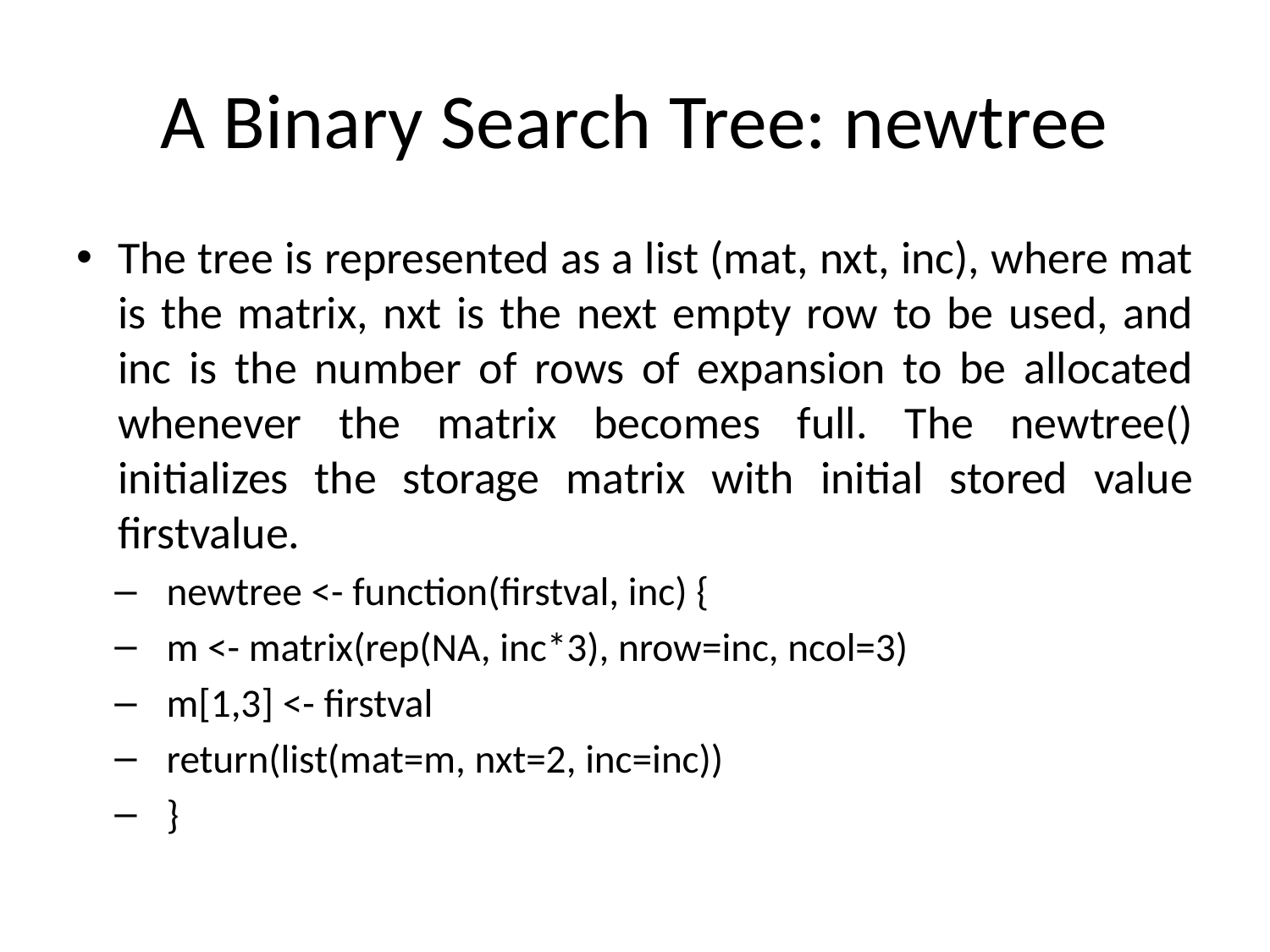

# A Binary Search Tree: newtree
The tree is represented as a list (mat, nxt, inc), where mat is the matrix, nxt is the next empty row to be used, and inc is the number of rows of expansion to be allocated whenever the matrix becomes full. The newtree() initializes the storage matrix with initial stored value firstvalue.
newtree <- function(firstval, inc) {
m <- matrix(rep(NA, inc*3), nrow=inc, ncol=3)
m[1,3] <- firstval
return(list(mat=m, nxt=2, inc=inc))
}